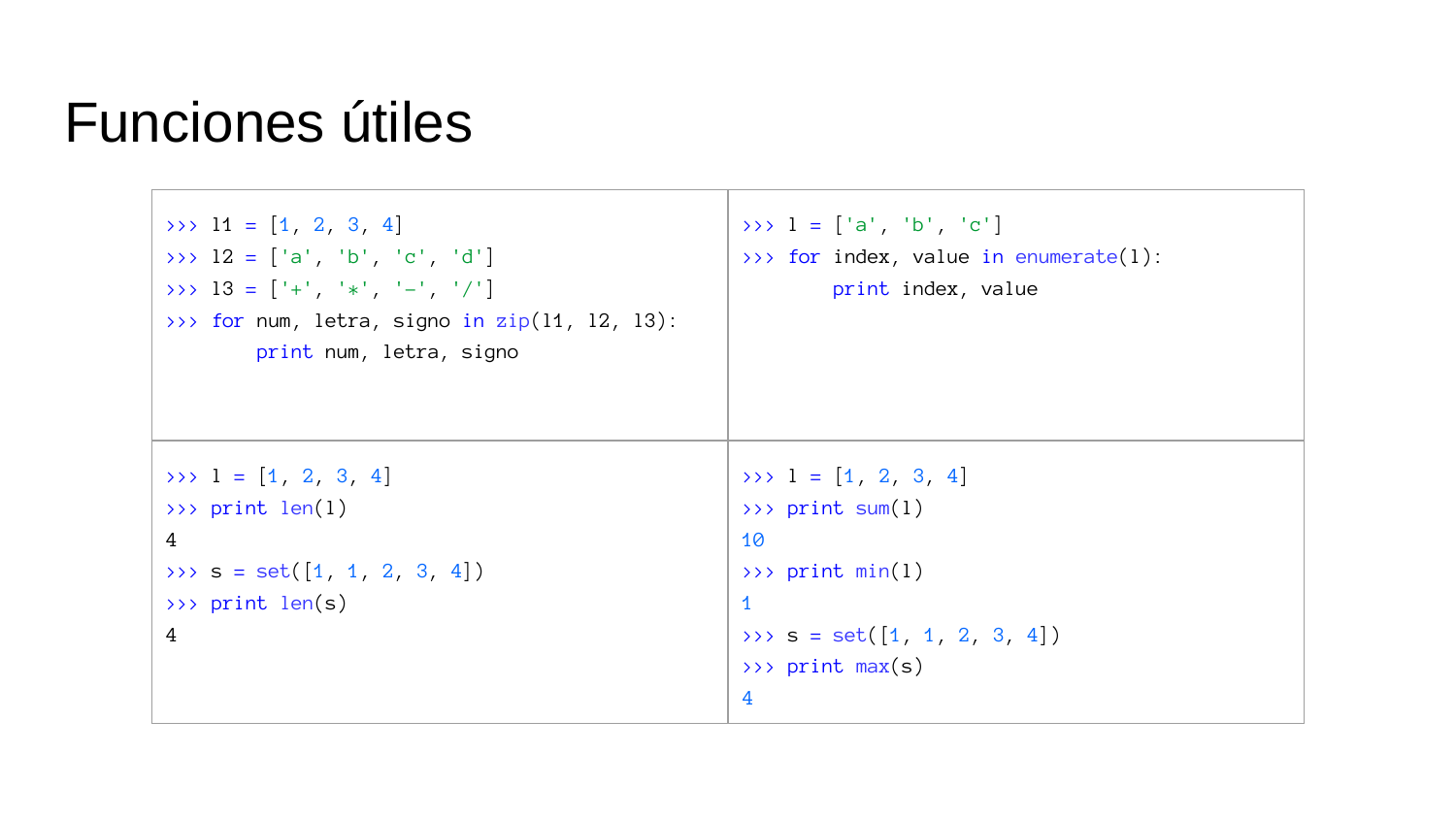

# Funciones útiles
| >>> l1 = [1, 2, 3, 4] >>> l2 = ['a', 'b', 'c', 'd'] >>> l3 = ['+', '\*', '-', '/'] >>> for num, letra, signo in zip(l1, l2, l3): print num, letra, signo | >>> l = ['a', 'b', 'c'] >>> for index, value in enumerate(l): print index, value |
| --- | --- |
| >>> l = [1, 2, 3, 4] >>> print len(l) 4 >>> s = set([1, 1, 2, 3, 4]) >>> print len(s) 4 | >>> l = [1, 2, 3, 4] >>> print sum(l) 10 >>> print min(l) 1 >>> s = set([1, 1, 2, 3, 4]) >>> print max(s) 4 |